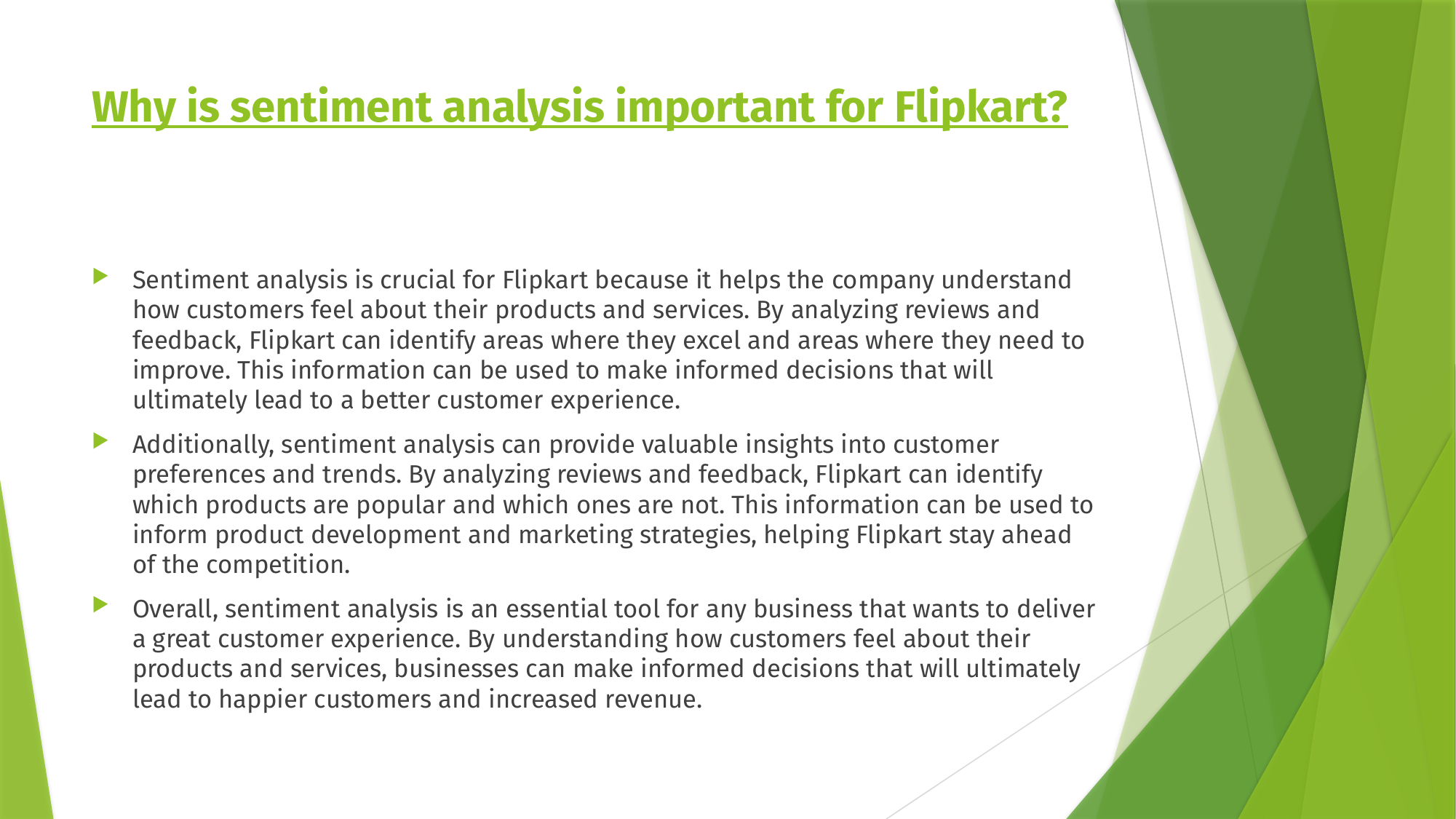

# Why is sentiment analysis important for Flipkart?
Sentiment analysis is crucial for Flipkart because it helps the company understand how customers feel about their products and services. By analyzing reviews and feedback, Flipkart can identify areas where they excel and areas where they need to improve. This information can be used to make informed decisions that will ultimately lead to a better customer experience.
Additionally, sentiment analysis can provide valuable insights into customer preferences and trends. By analyzing reviews and feedback, Flipkart can identify which products are popular and which ones are not. This information can be used to inform product development and marketing strategies, helping Flipkart stay ahead of the competition.
Overall, sentiment analysis is an essential tool for any business that wants to deliver a great customer experience. By understanding how customers feel about their products and services, businesses can make informed decisions that will ultimately lead to happier customers and increased revenue.